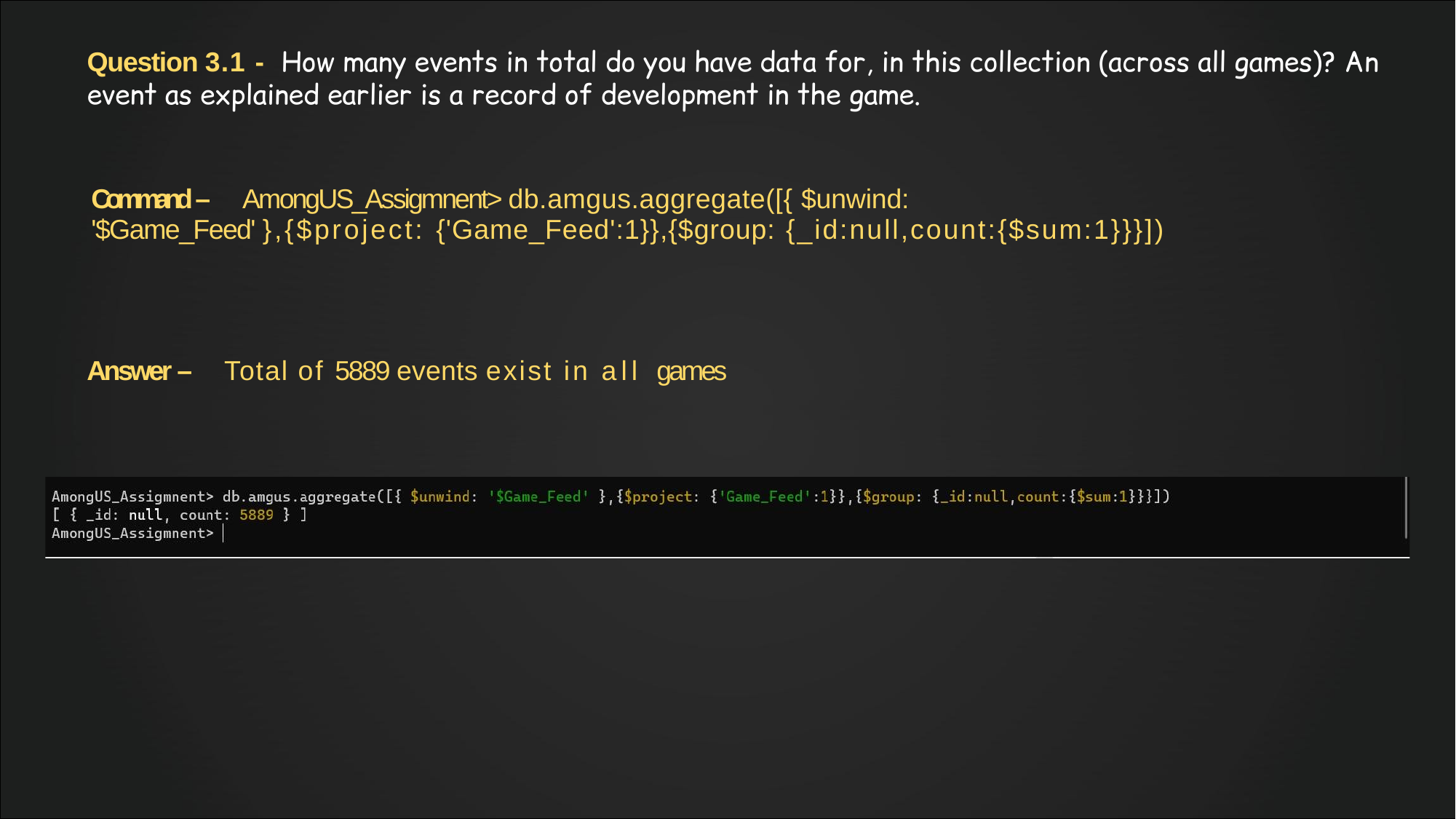

# Question 3.1 - How many events in total do you have data for, in this collection (across all games)? An  event as explained earlier is a record of development in the game.
Command – AmongUS_Assigmnent> db.amgus.aggregate([{ $unwind:
'$Game_Feed' },{$project: {'Game_Feed':1}},{$group: {_id:null,count:{$sum:1}}}])
Answer – Total of 5889 events exist in all games